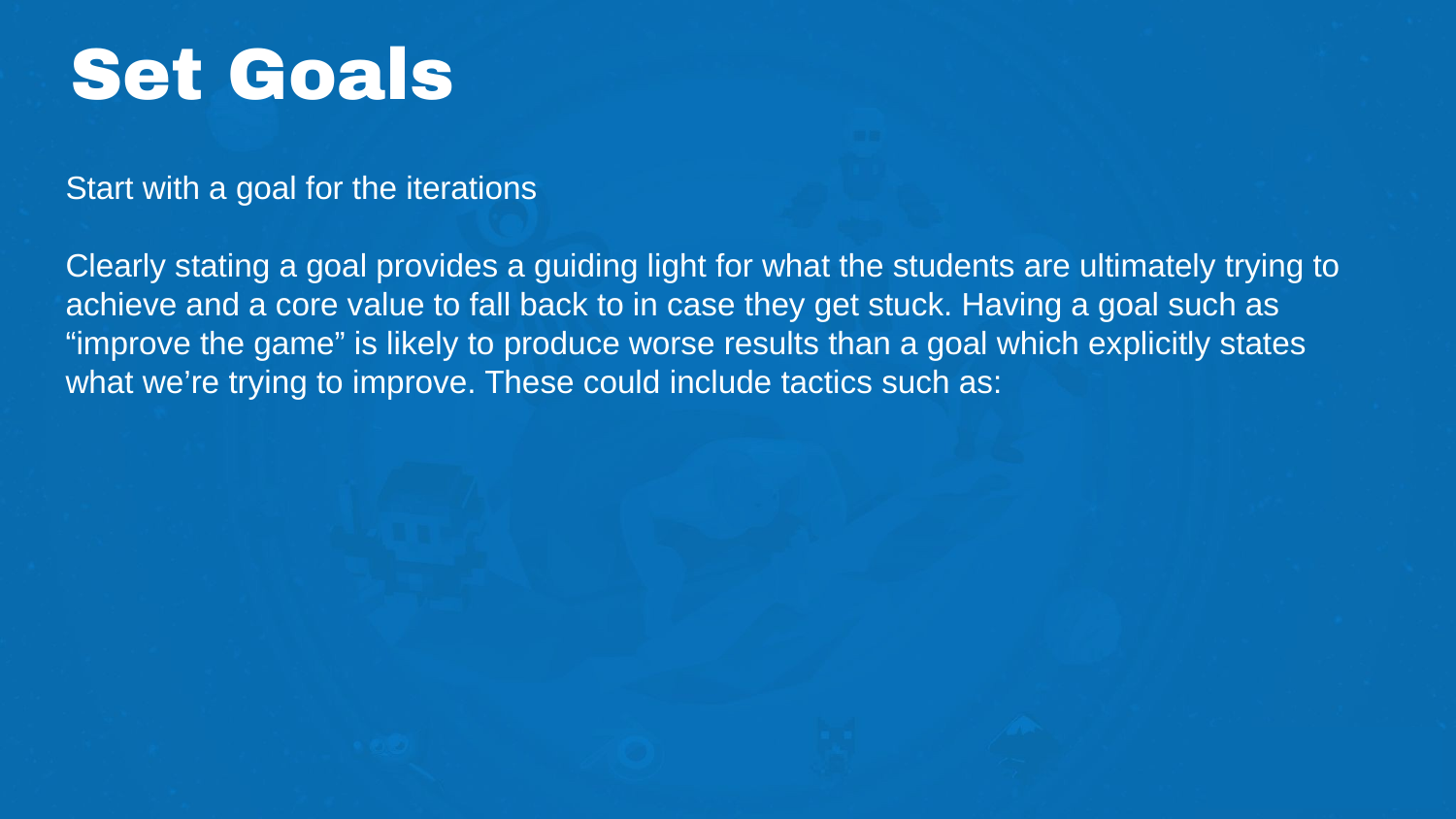

# Set Goals
Start with a goal for the iterations

Clearly stating a goal provides a guiding light for what the students are ultimately trying to achieve and a core value to fall back to in case they get stuck. Having a goal such as “improve the game” is likely to produce worse results than a goal which explicitly states what we’re trying to improve. These could include tactics such as: